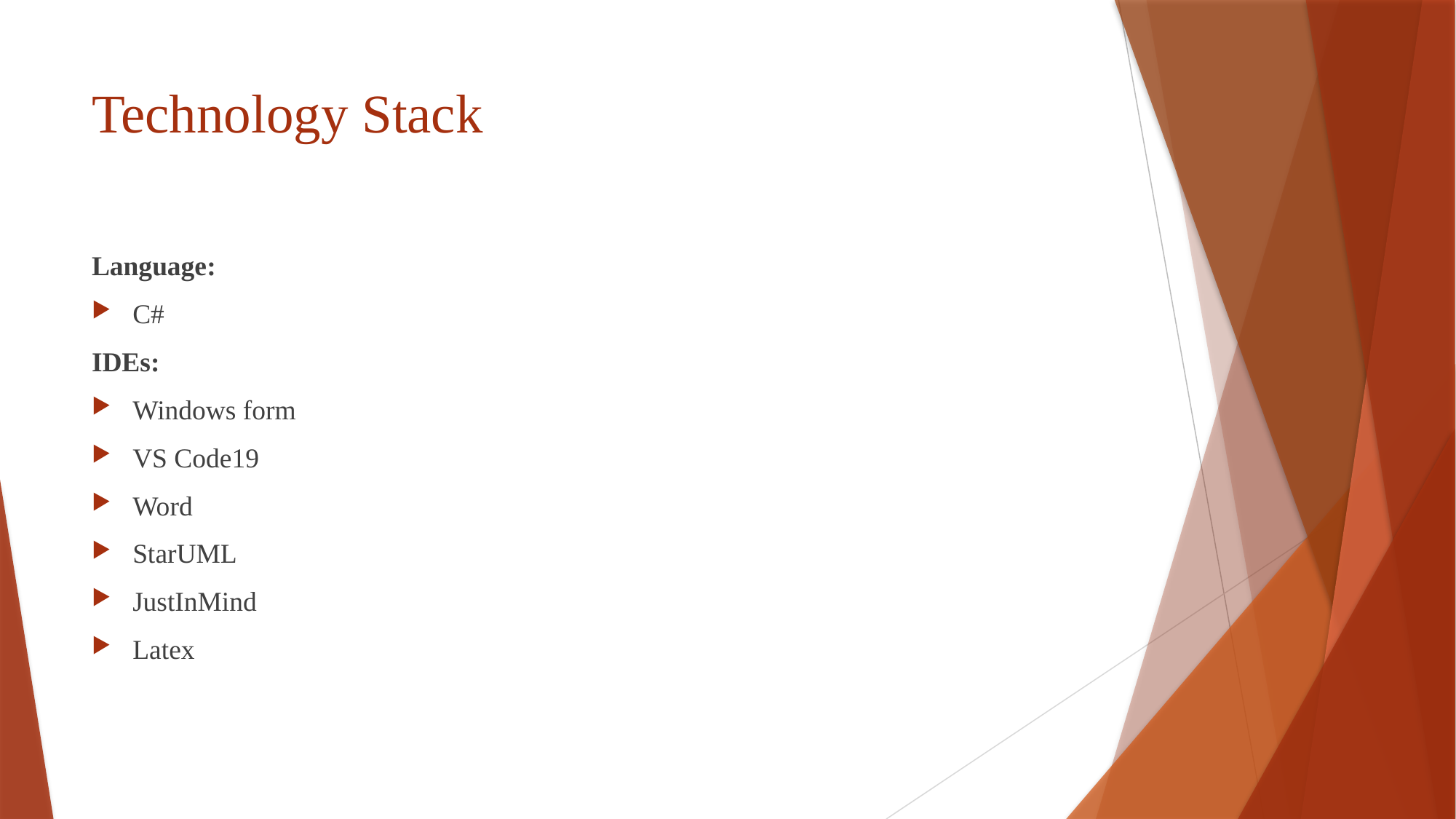

# Technology Stack
Language:
C#
IDEs:
Windows form
VS Code19
Word
StarUML
JustInMind
Latex